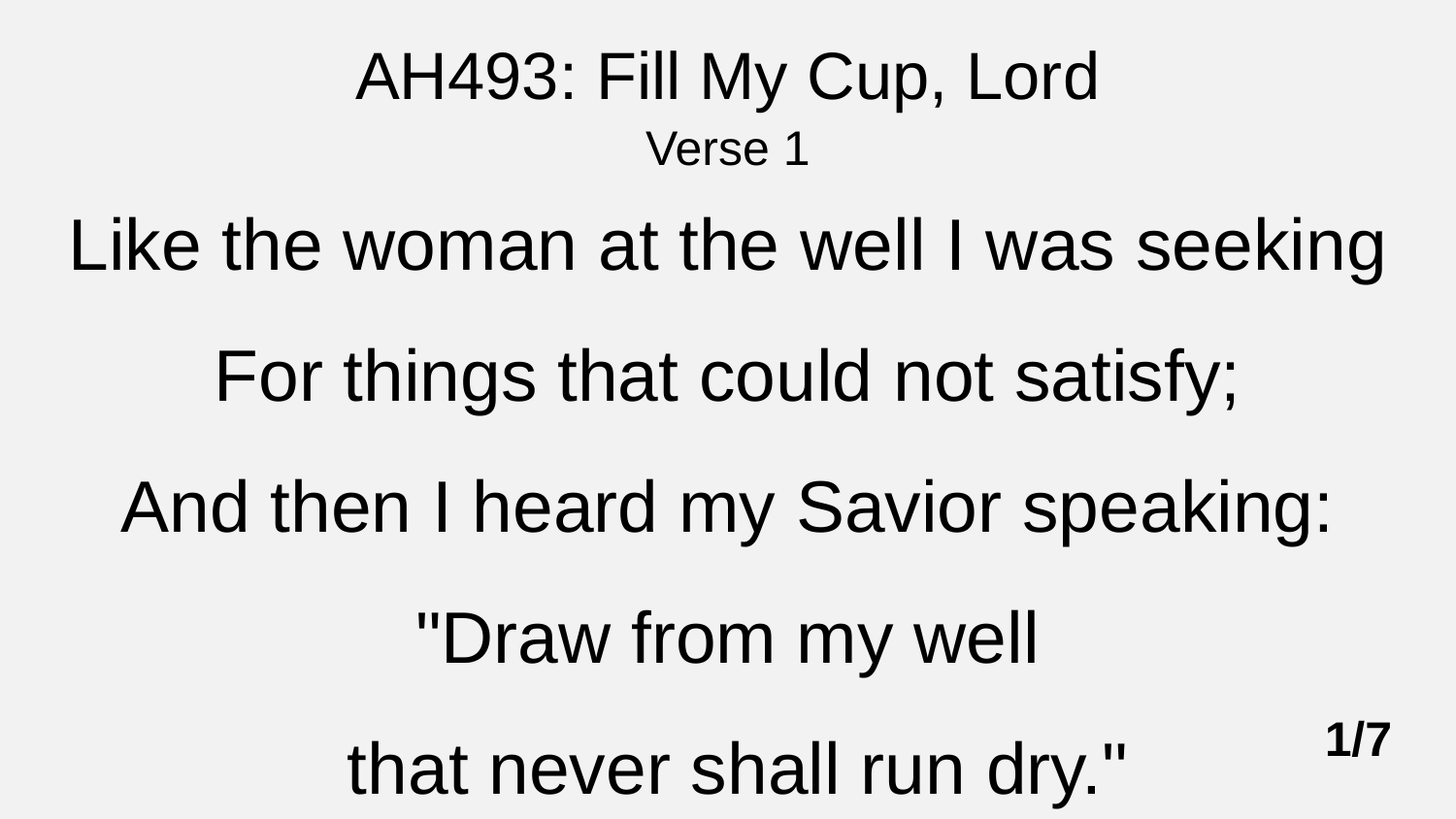

AH493: Fill My Cup, Lord
Verse 1
Like the woman at the well I was seeking
For things that could not satisfy;
And then I heard my Savior speaking:
"Draw from my well
 that never shall run dry."
1/7